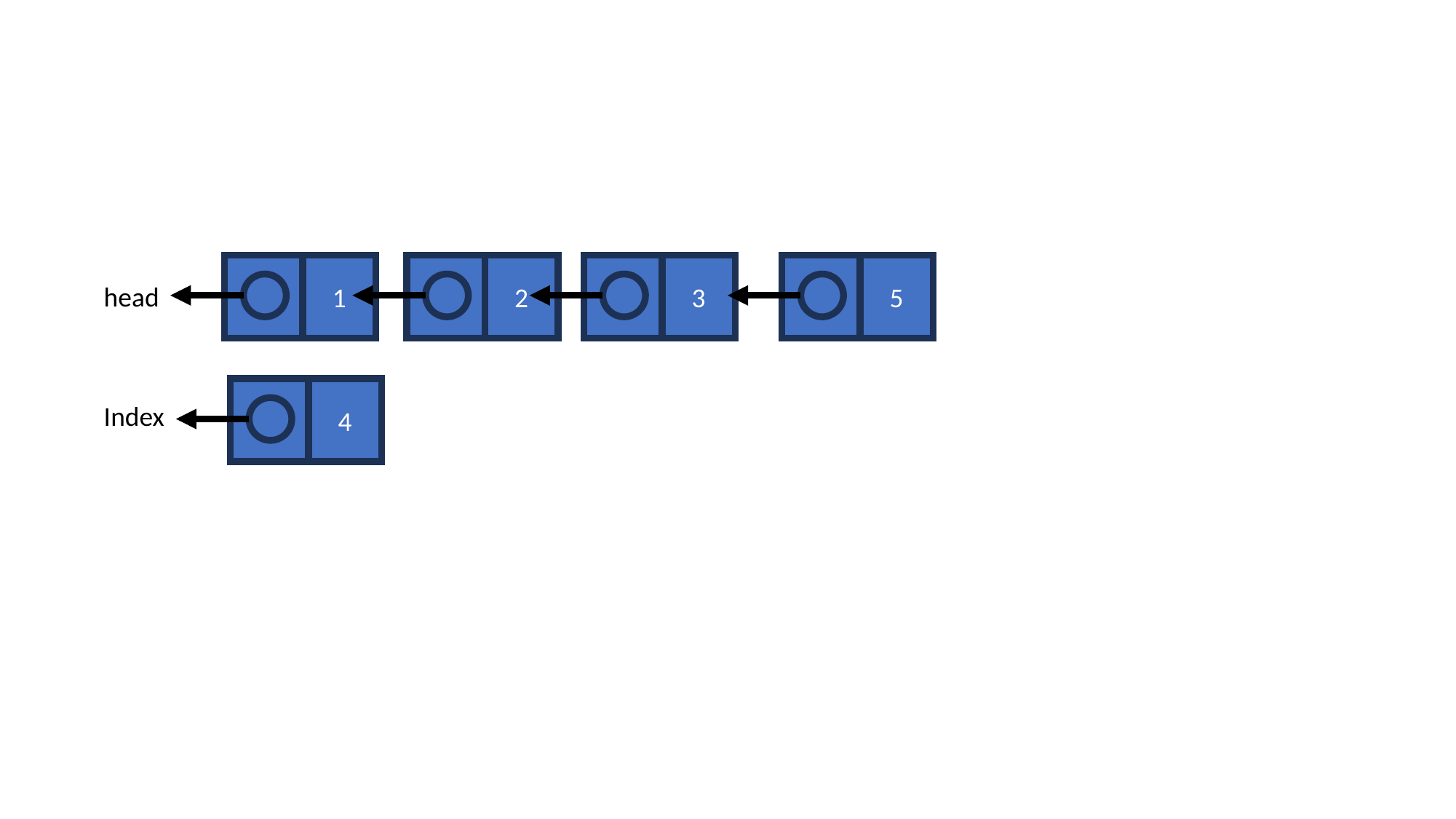

#

2

3

5

1

head

4

Index